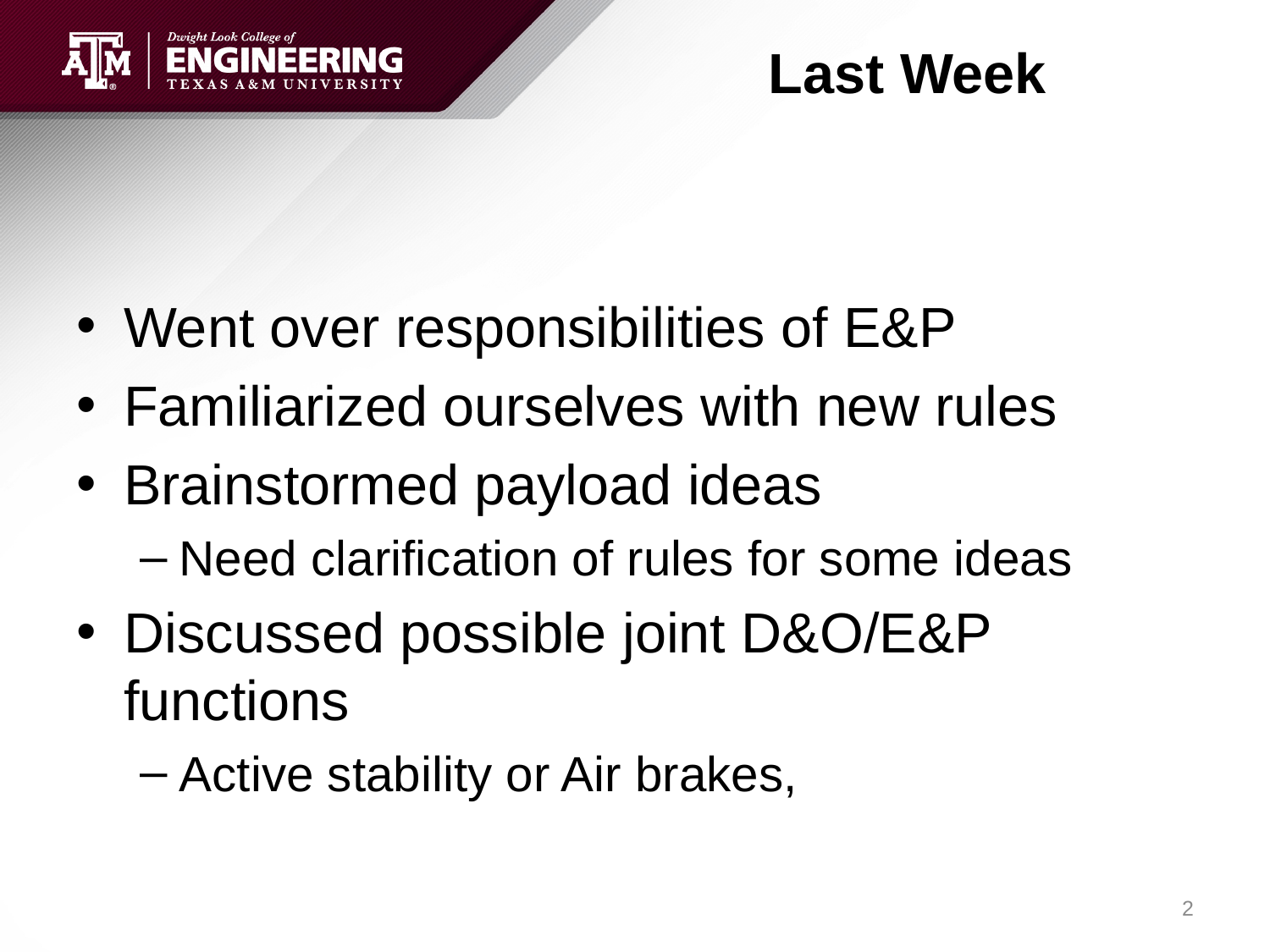

# Last Week
Went over responsibilities of E&P
Familiarized ourselves with new rules
Brainstormed payload ideas
Need clarification of rules for some ideas
Discussed possible joint D&O/E&P functions
Active stability or Air brakes,
2